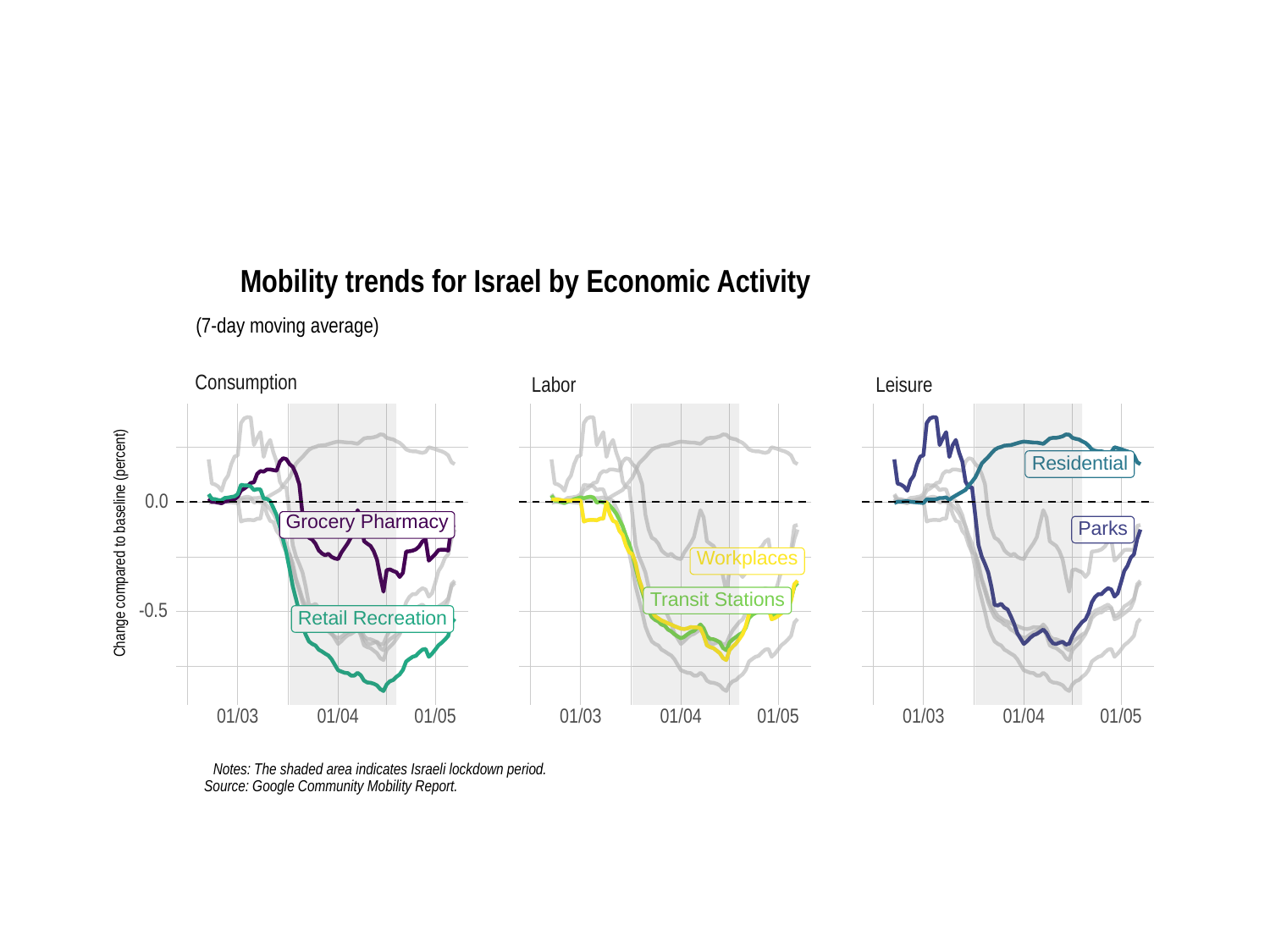

Mobility trends for Israel by Economic Activity
(7-day moving average)
Consumption
Labor
Leisure

Residential

0.0

Grocery Pharmacy

Parks
Change compared to baseline (percent)

Workplaces

Transit Stations
-0.5

Retail Recreation

01/03
01/03
01/03
01/04
01/05
01/04
01/05
01/04
01/05
Notes: The shaded area indicates Israeli lockdown period.
Source: Google Community Mobility Report.